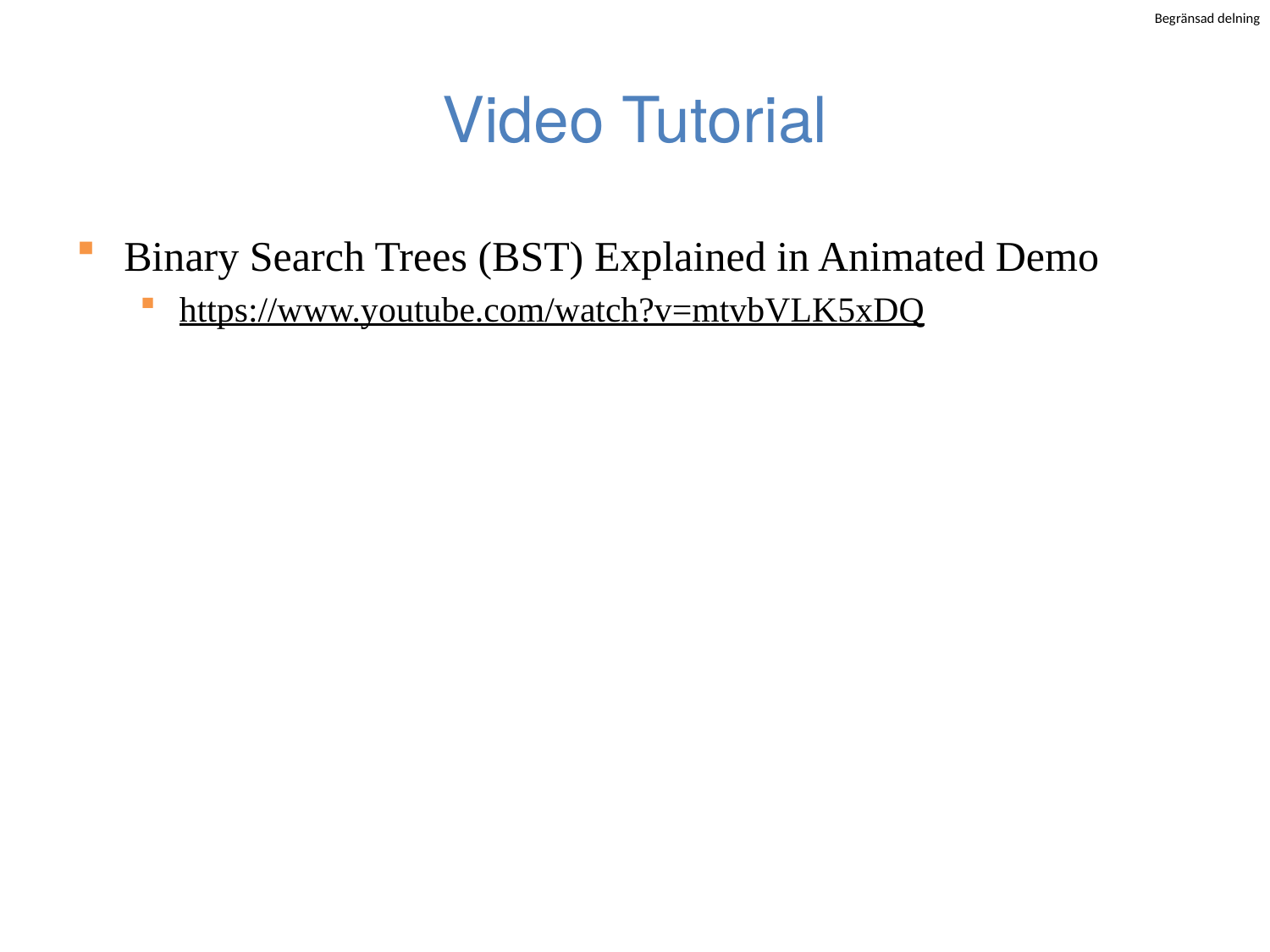

# Video Tutorial
Binary Search Trees (BST) Explained in Animated Demo
https://www.youtube.com/watch?v=mtvbVLK5xDQ